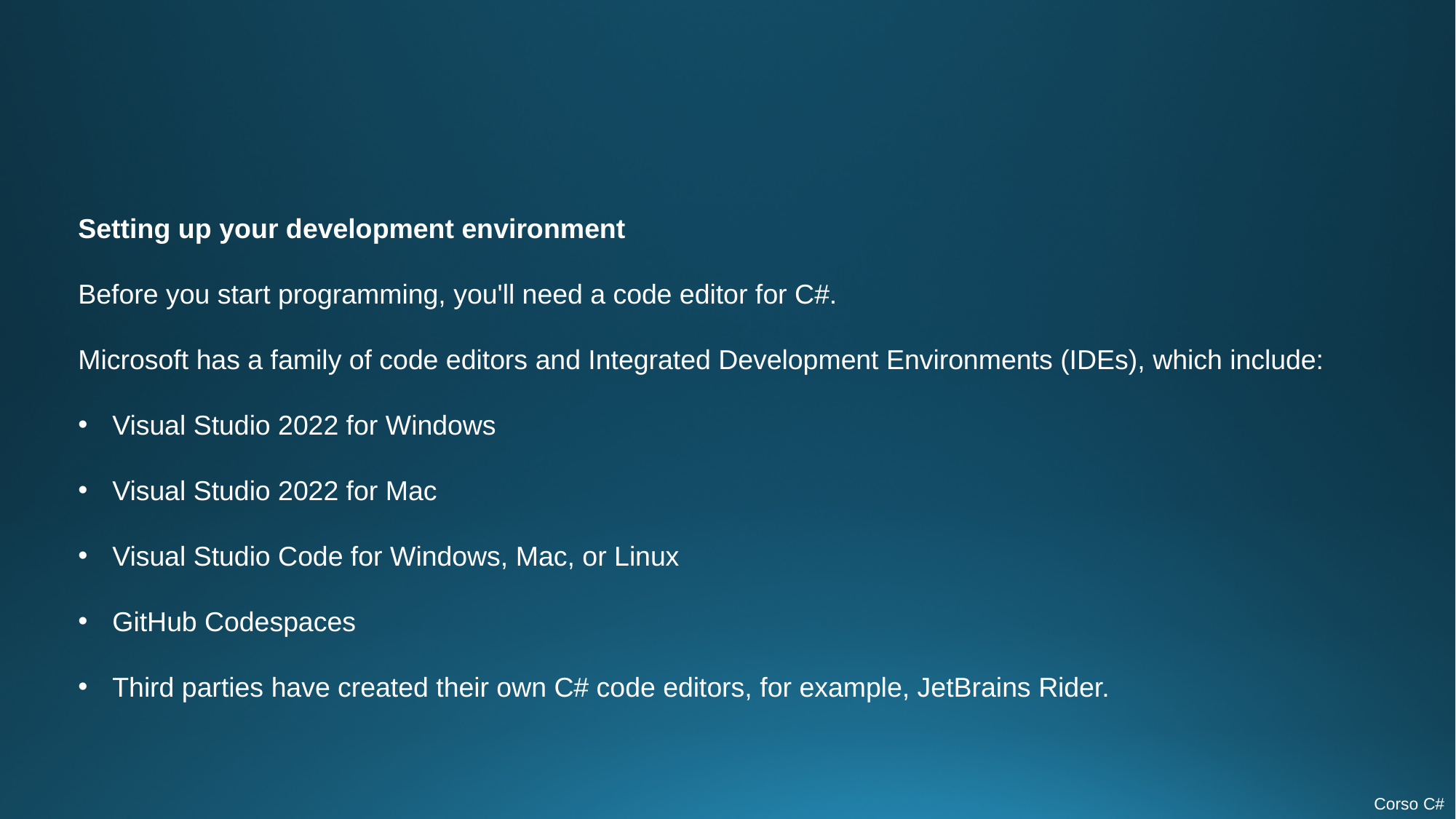

Setting up your development environment
Before you start programming, you'll need a code editor for C#.
Microsoft has a family of code editors and Integrated Development Environments (IDEs), which include:
Visual Studio 2022 for Windows
Visual Studio 2022 for Mac
Visual Studio Code for Windows, Mac, or Linux
GitHub Codespaces
Third parties have created their own C# code editors, for example, JetBrains Rider.
Corso C#